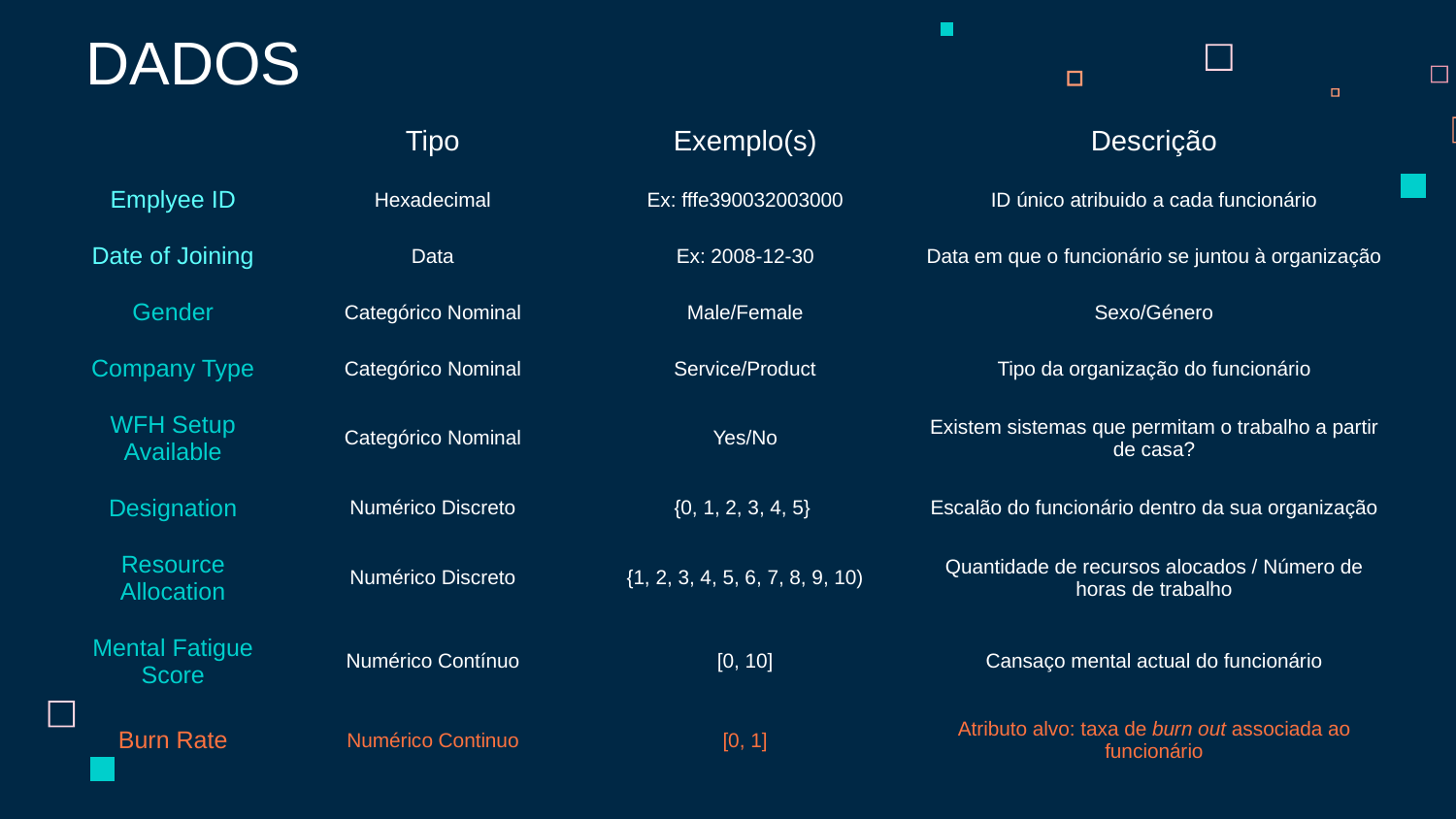

# DADOS
|  | Tipo | Exemplo(s) | Descrição |
| --- | --- | --- | --- |
| Emplyee ID | Hexadecimal | Ex: fffe390032003000 | ID único atribuido a cada funcionário |
| Date of Joining | Data | Ex: 2008-12-30 | Data em que o funcionário se juntou à organização |
| Gender | Categórico Nominal | Male/Female | Sexo/Género |
| Company Type | Categórico Nominal | Service/Product | Tipo da organização do funcionário |
| WFH Setup Available | Categórico Nominal | Yes/No | Existem sistemas que permitam o trabalho a partir de casa? |
| Designation | Numérico Discreto | {0, 1, 2, 3, 4, 5} | Escalão do funcionário dentro da sua organização |
| Resource Allocation | Numérico Discreto | {1, 2, 3, 4, 5, 6, 7, 8, 9, 10) | Quantidade de recursos alocados / Número de horas de trabalho |
| Mental Fatigue Score | Numérico Contínuo | [0, 10] | Cansaço mental actual do funcionário |
| Burn Rate | Numérico Continuo | [0, 1] | Atributo alvo: taxa de burn out associada ao funcionário |